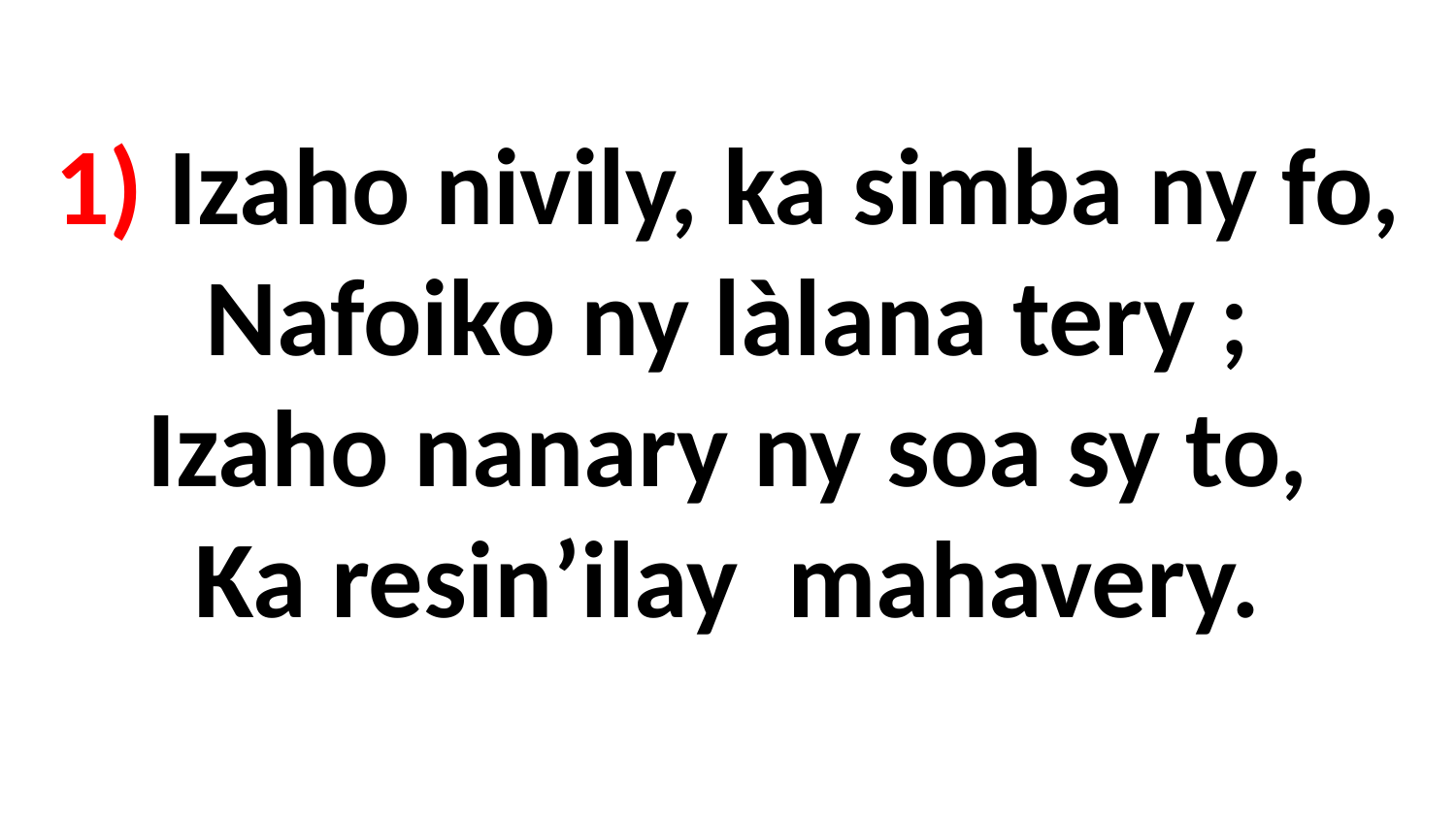

# 1) Izaho nivily, ka simba ny fo, Nafoiko ny làlana tery ; Izaho nanary ny soa sy to, Ka resin’ilay  mahavery.